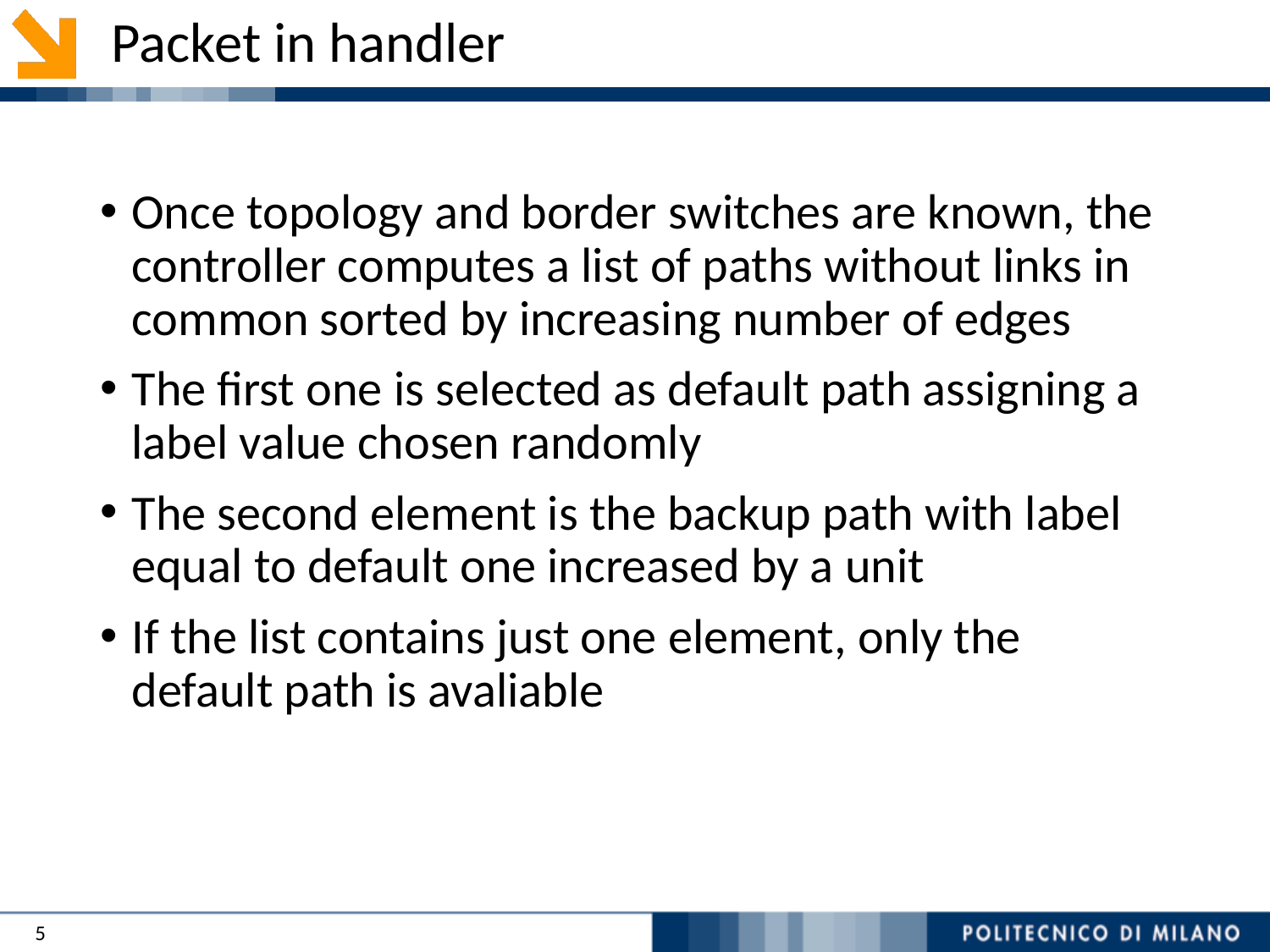

# Packet in handler
Once topology and border switches are known, the controller computes a list of paths without links in common sorted by increasing number of edges
The first one is selected as default path assigning a label value chosen randomly
The second element is the backup path with label equal to default one increased by a unit
If the list contains just one element, only the default path is avaliable
5